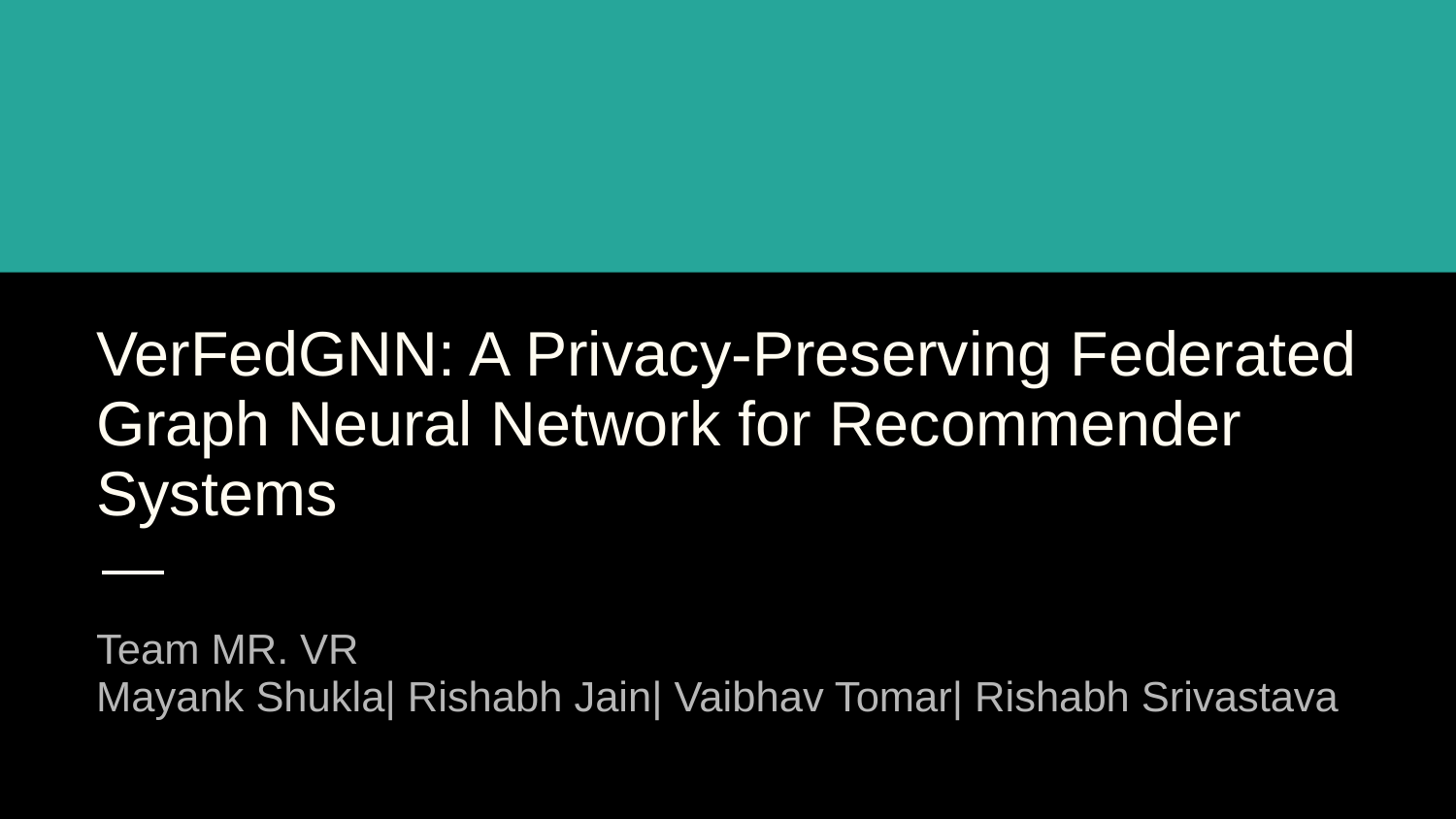

# VerFedGNN: A Privacy-Preserving Federated Graph Neural Network for Recommender Systems
Team MR. VR
Mayank Shukla| Rishabh Jain| Vaibhav Tomar| Rishabh Srivastava